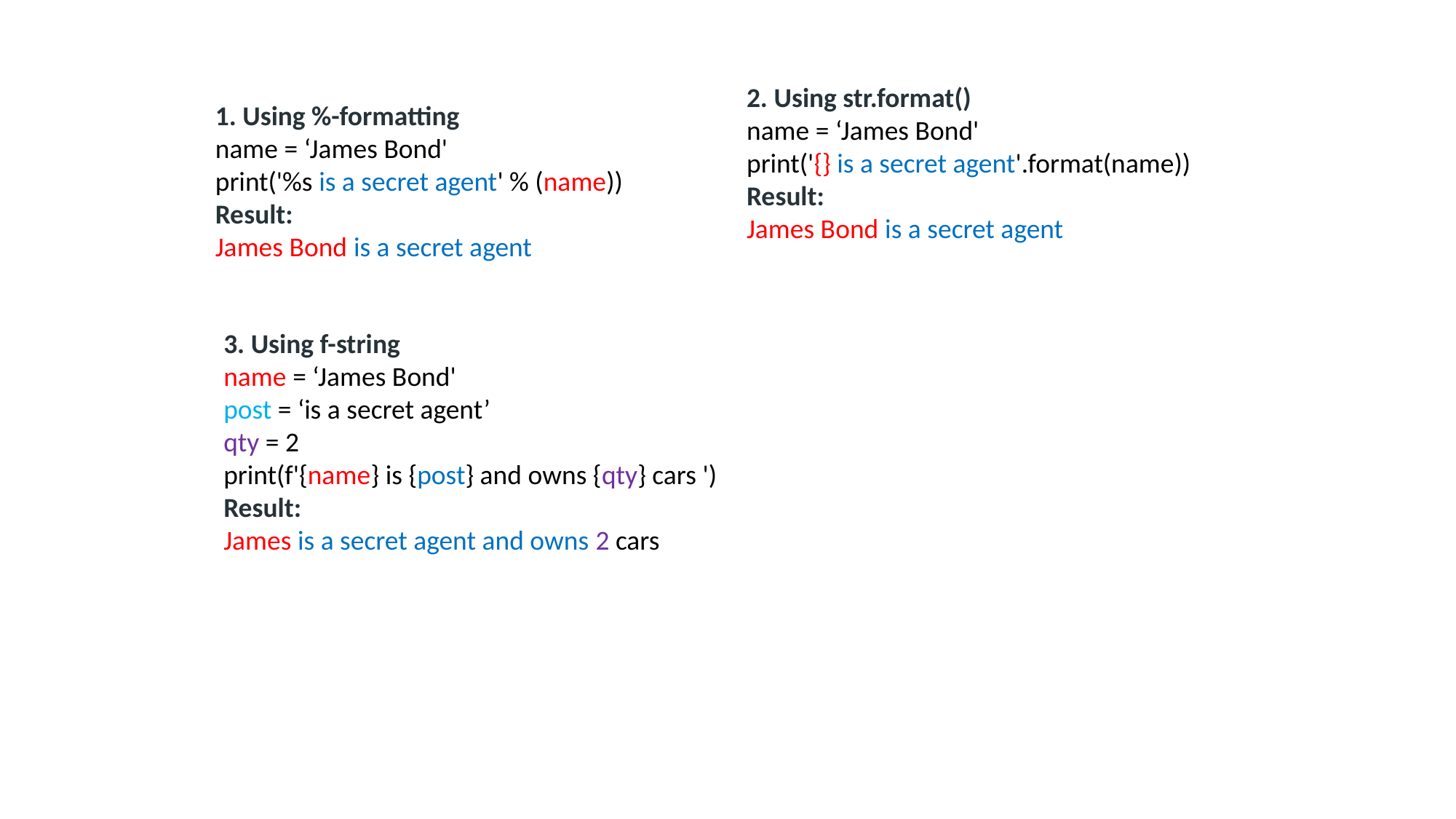

2. Using str.format()
name = ‘James Bond'
print('{} is a secret agent'.format(name))
Result:
James Bond is a secret agent

1. Using %-formatting
name = ‘James Bond'
print('%s is a secret agent' % (name))
Result:
James Bond is a secret agent

3. Using f-string
name = ‘James Bond'
post = ‘is a secret agent’
qty = 2
print(f'{name} is {post} and owns {qty} cars ')
Result:
James is a secret agent and owns 2 cars